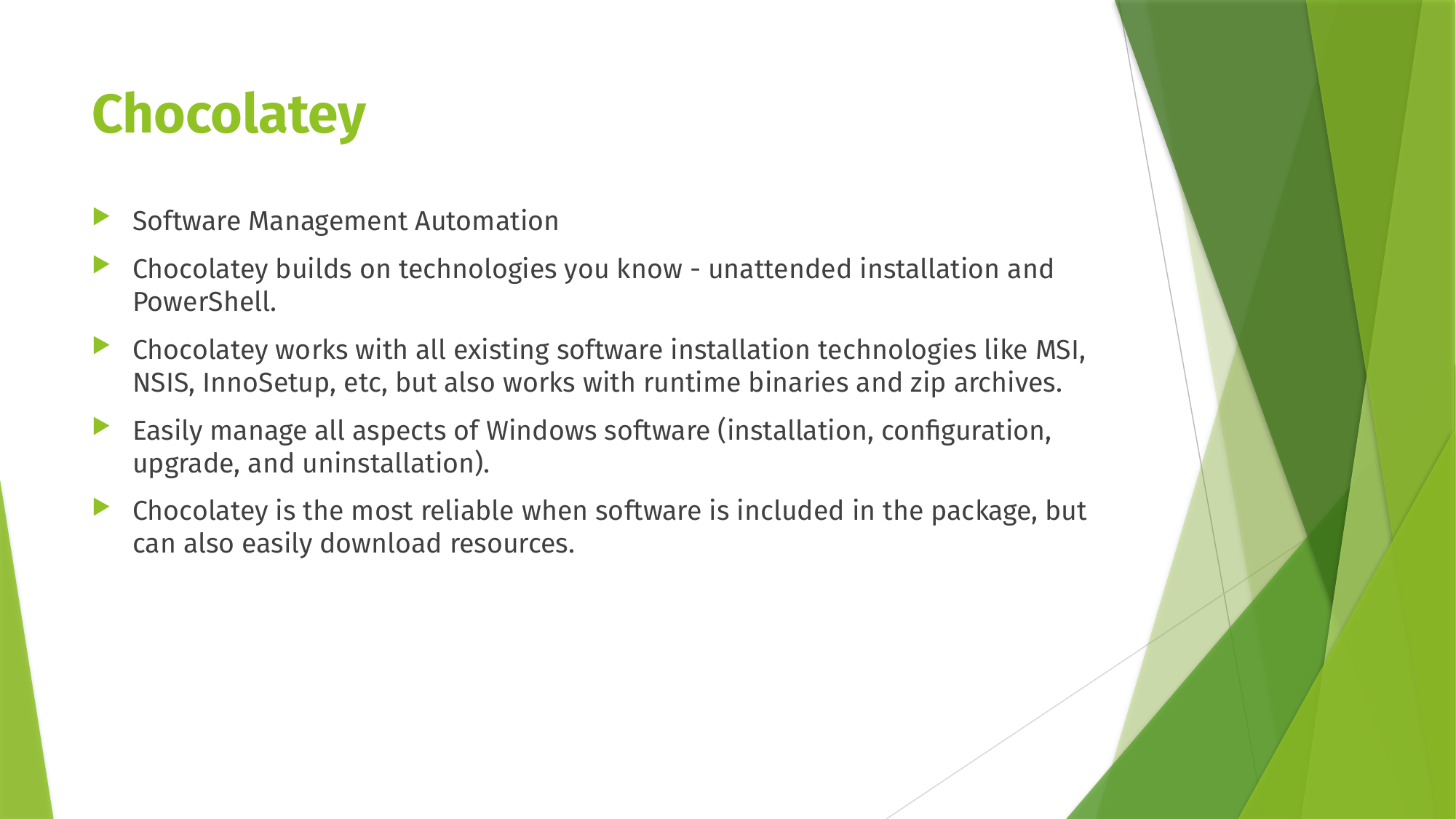

# Chocolatey
Software Management Automation
Chocolatey builds on technologies you know - unattended installation and PowerShell.
Chocolatey works with all existing software installation technologies like MSI, NSIS, InnoSetup, etc, but also works with runtime binaries and zip archives.
Easily manage all aspects of Windows software (installation, configuration, upgrade, and uninstallation).
Chocolatey is the most reliable when software is included in the package, but can also easily download resources.